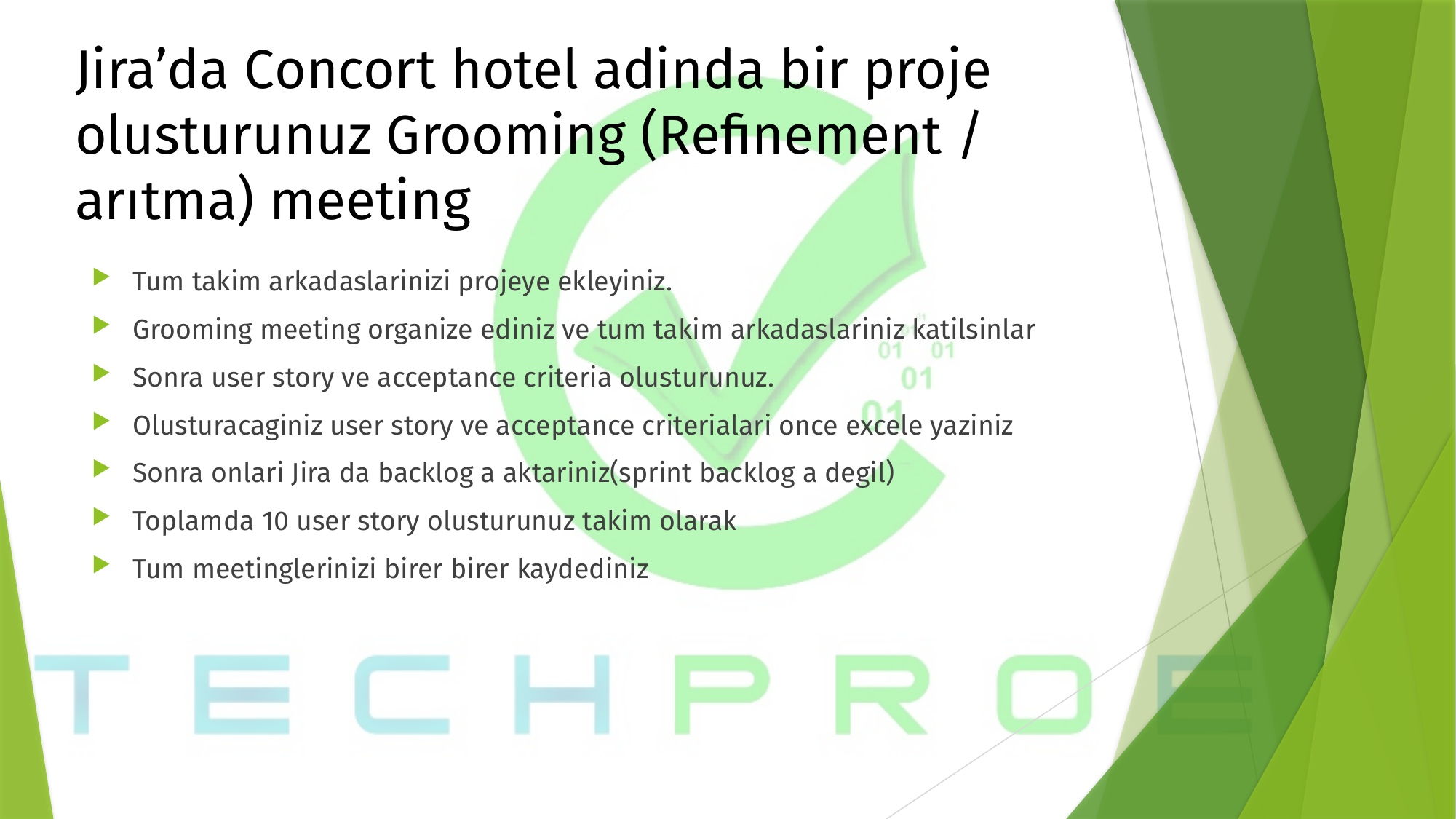

# Jira’da Concort hotel adinda bir proje olusturunuz Grooming (Refinement / arıtma) meeting
Tum takim arkadaslarinizi projeye ekleyiniz.
Grooming meeting organize ediniz ve tum takim arkadaslariniz katilsinlar
Sonra user story ve acceptance criteria olusturunuz.
Olusturacaginiz user story ve acceptance criterialari once excele yaziniz
Sonra onlari Jira da backlog a aktariniz(sprint backlog a degil)
Toplamda 10 user story olusturunuz takim olarak
Tum meetinglerinizi birer birer kaydediniz